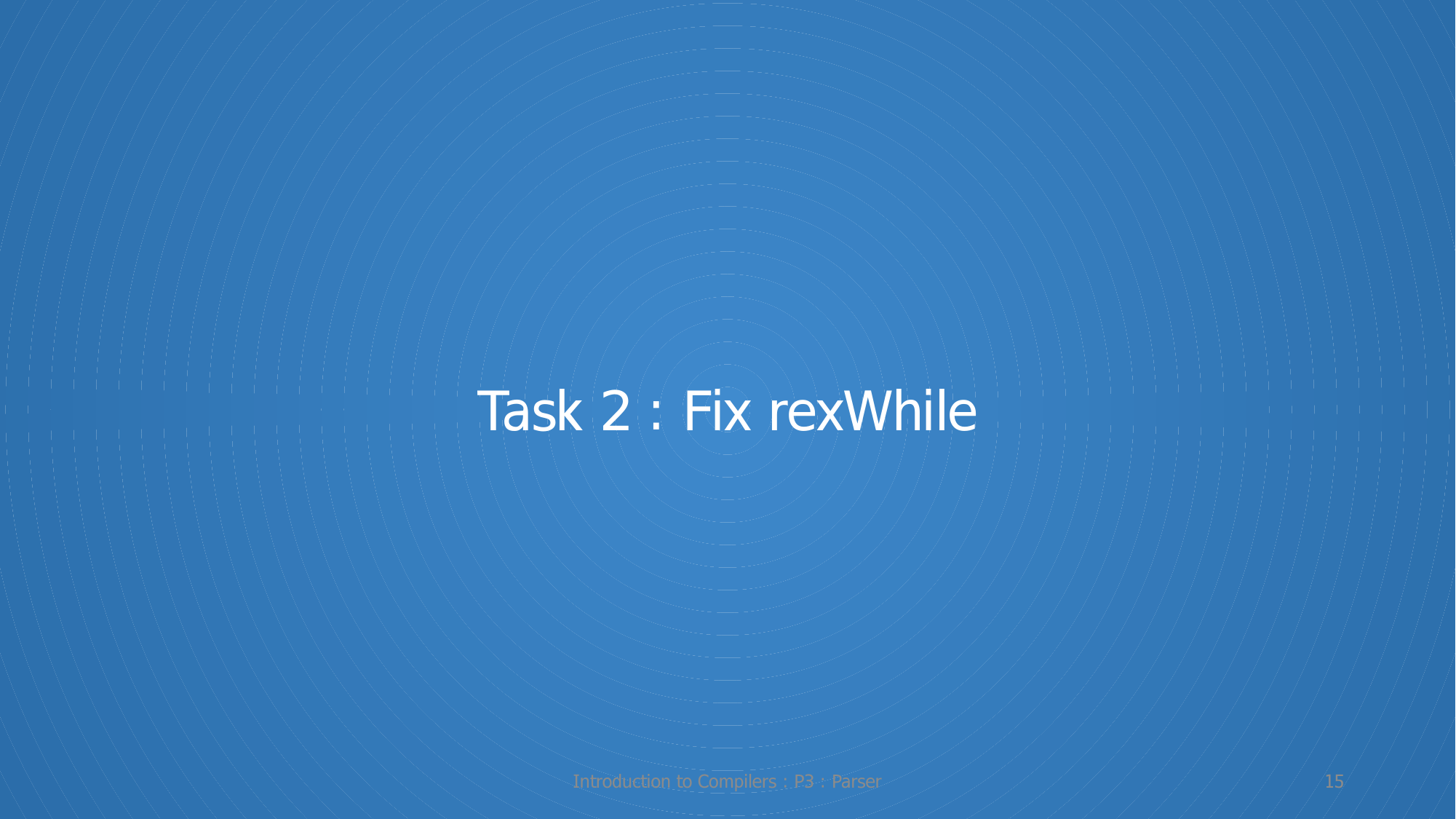

Task 2 : Fix rexWhile
Introduction to Compilers : P3 : Parser
15